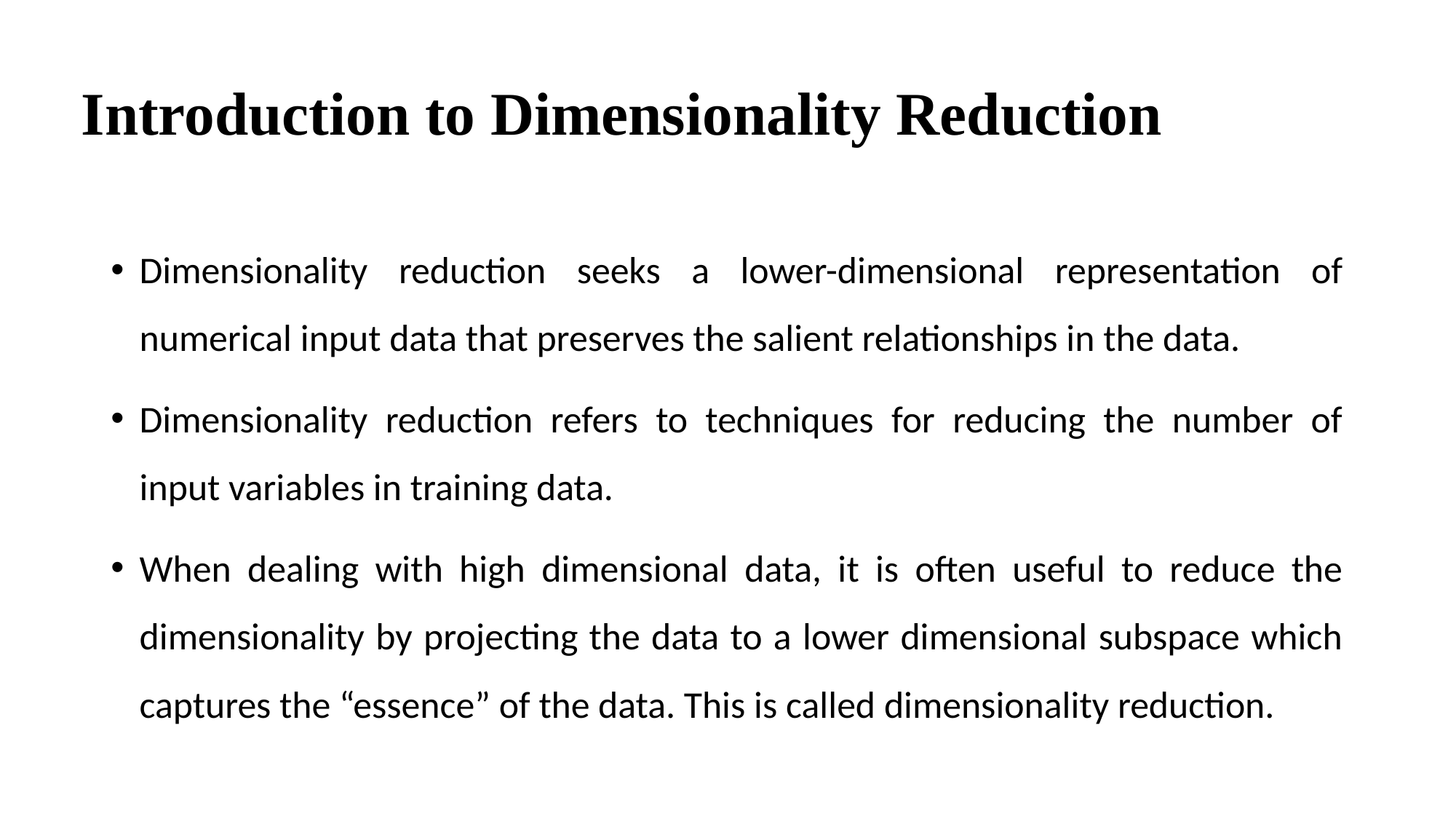

# Introduction to Dimensionality Reduction
Dimensionality reduction seeks a lower-dimensional representation of numerical input data that preserves the salient relationships in the data.
Dimensionality reduction refers to techniques for reducing the number of input variables in training data.
When dealing with high dimensional data, it is often useful to reduce the dimensionality by projecting the data to a lower dimensional subspace which captures the “essence” of the data. This is called dimensionality reduction.